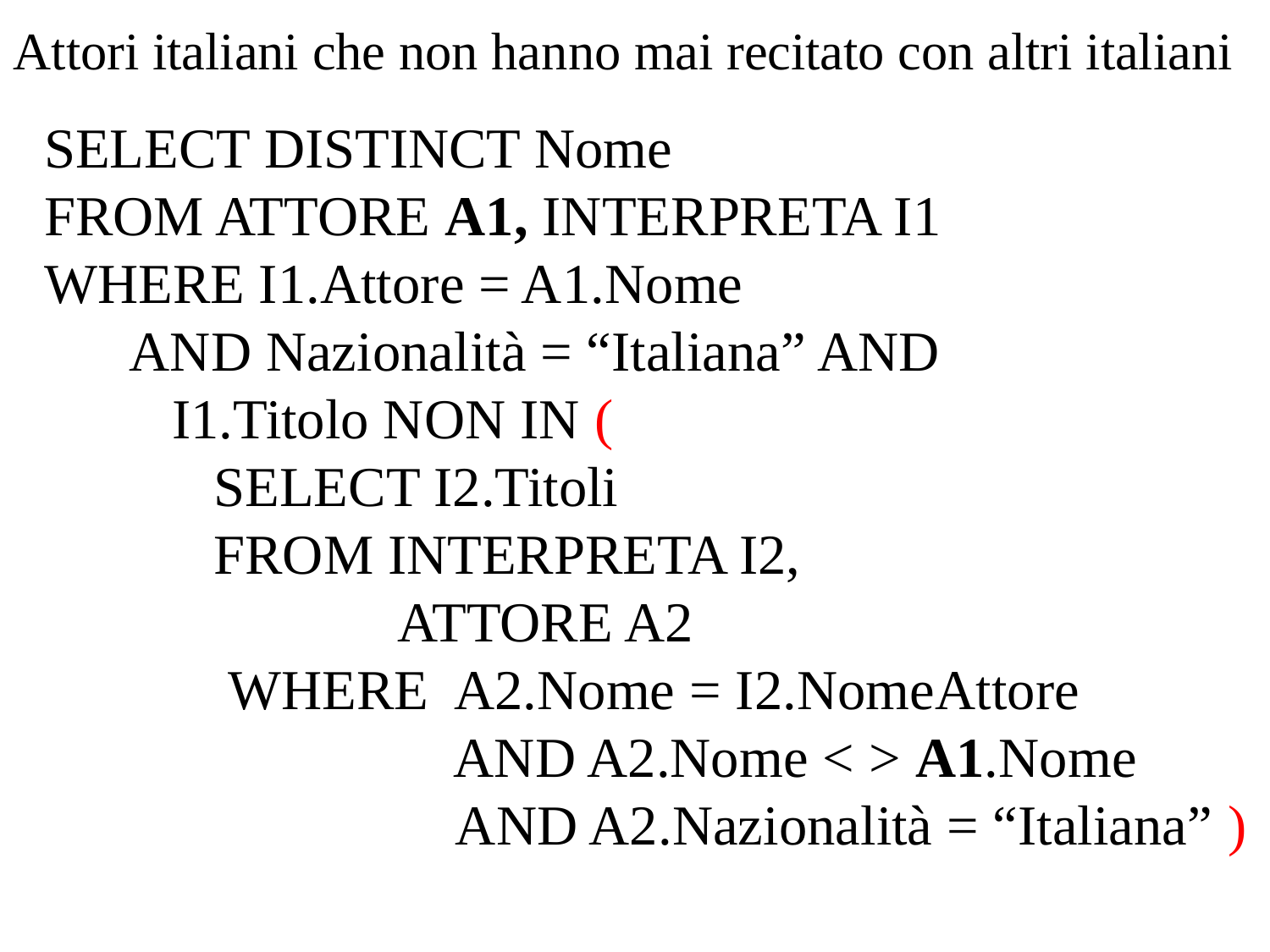

Attori italiani che non hanno mai recitato con altri italiani
SELECT DISTINCT Nome
FROM ATTORE A1, INTERPRETA I1
WHERE I1.Attore = A1.Nome
      AND Nazionalità = “Italiana” AND
         I1.Titolo NON IN (
	   SELECT I2.Titoli
	   FROM INTERPRETA I2,
		       ATTORE A2
	    WHERE  A2.Nome = I2.NomeAttore
			  AND A2.Nome < > A1.Nome
                             AND A2.Nazionalità = “Italiana” )